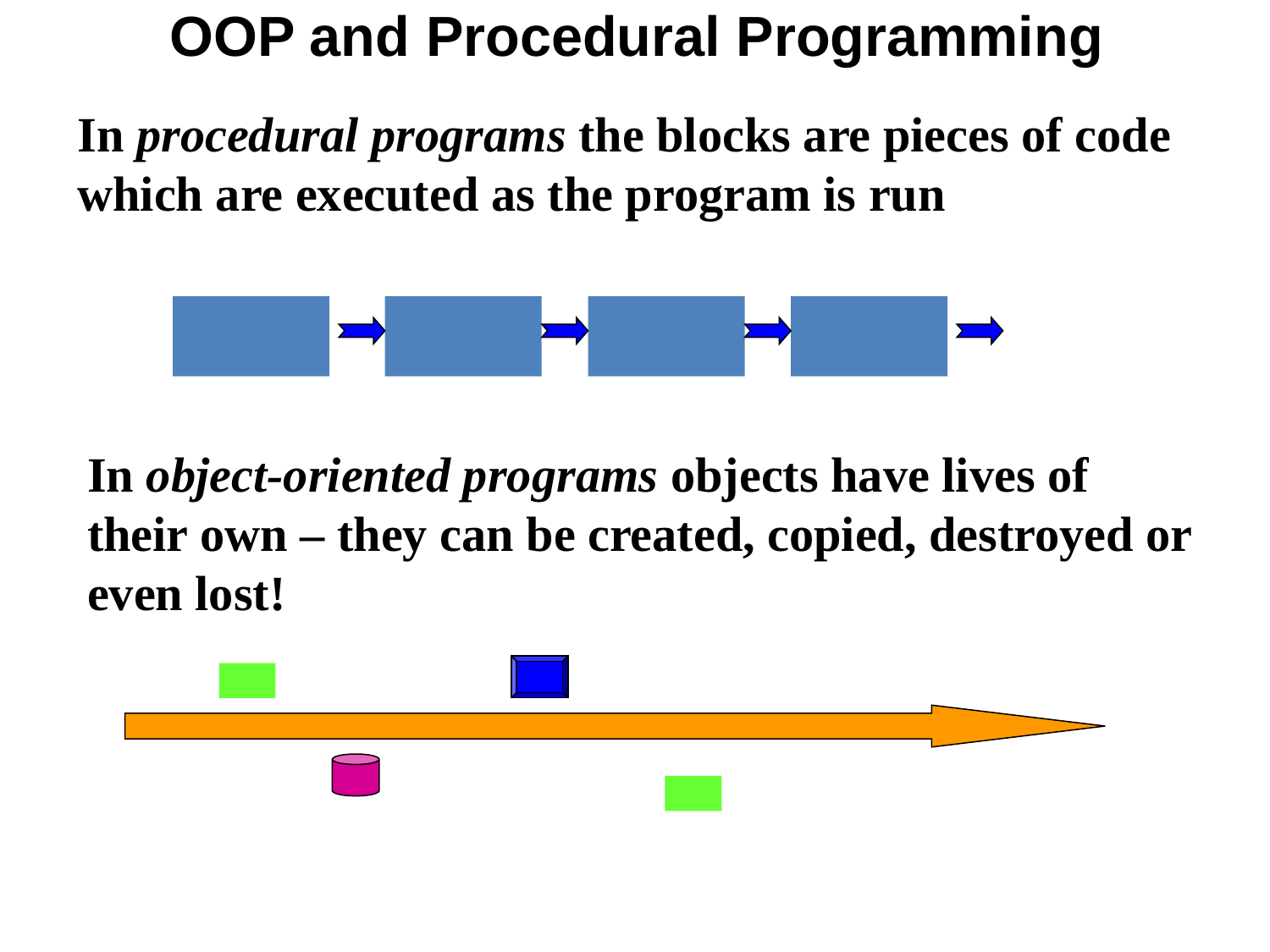

# OOP and Procedural Programming
In procedural programs the blocks are pieces of code which are executed as the program is run

In object-oriented programs objects have lives of their own – they can be created, copied, destroyed or even lost!